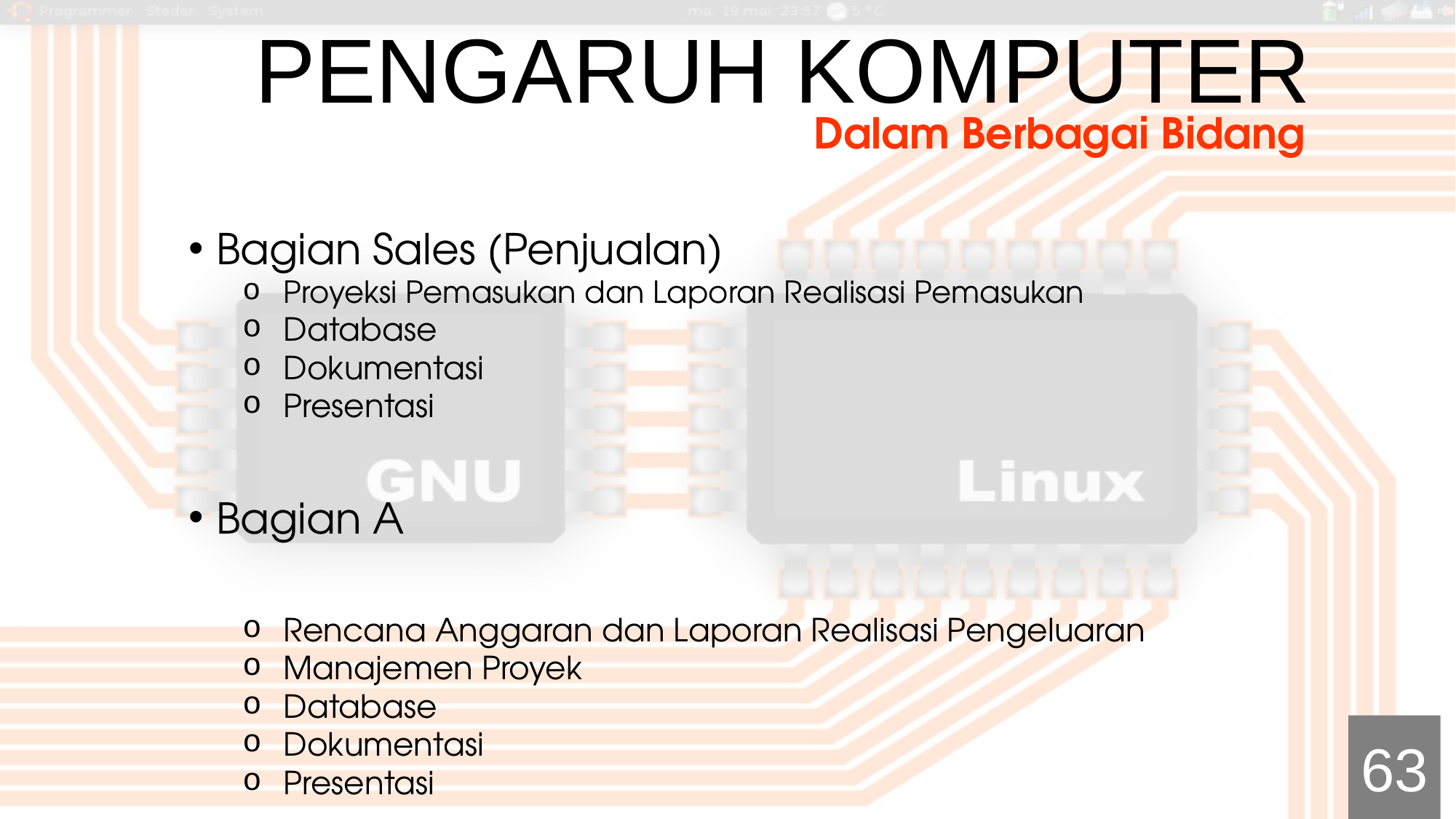

# Pengaruh KOMPUTER
Dalam Berbagai Bidang
Bagian Sales (Penjualan)
Proyeksi Pemasukan dan Laporan Realisasi Pemasukan
Database
Dokumentasi
Presentasi

Bagian A

Rencana Anggaran dan Laporan Realisasi Pengeluaran
Manajemen Proyek
Database
Dokumentasi
Presentasi

63